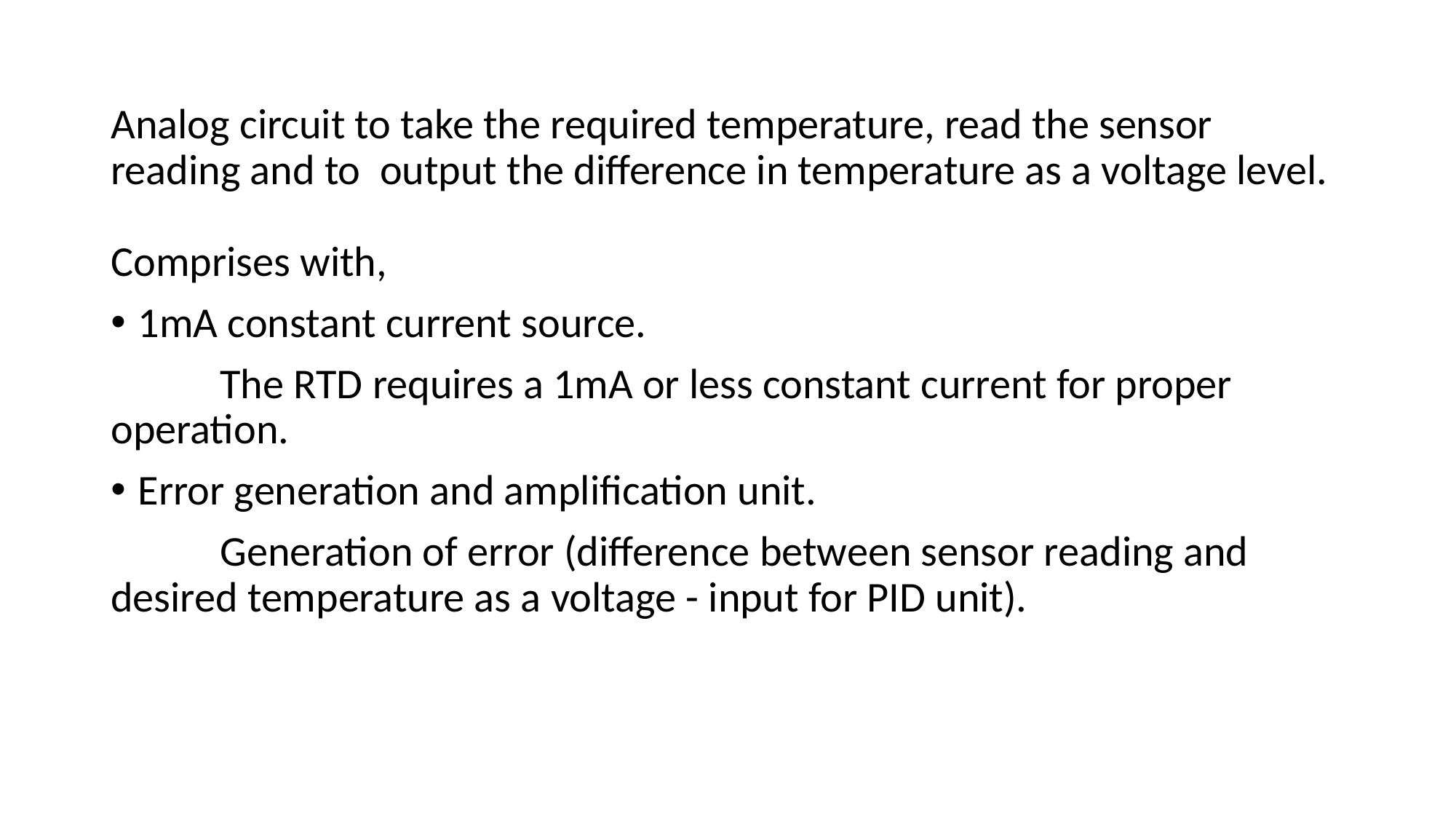

Analog circuit to take the required temperature, read the sensor reading and to  output the difference in temperature as a voltage level.
Comprises with,
1mA constant current source.
	The RTD requires a 1mA or less constant current for proper 	operation.
Error generation and amplification unit.
	Generation of error (difference between sensor reading and 	desired temperature as a voltage - input for PID unit).